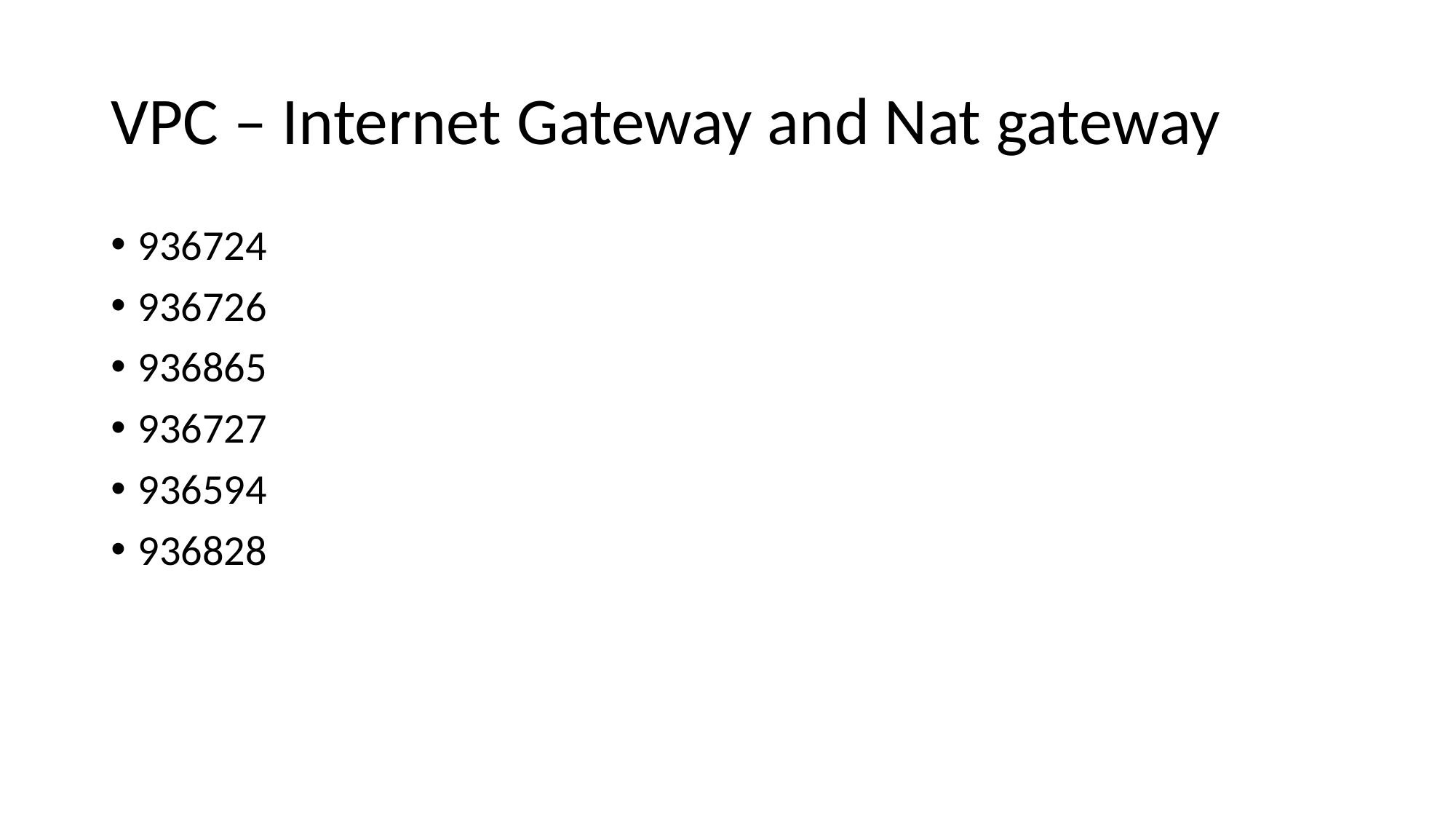

# VPC – Internet Gateway and Nat gateway
936724
936726
936865
936727
936594
936828